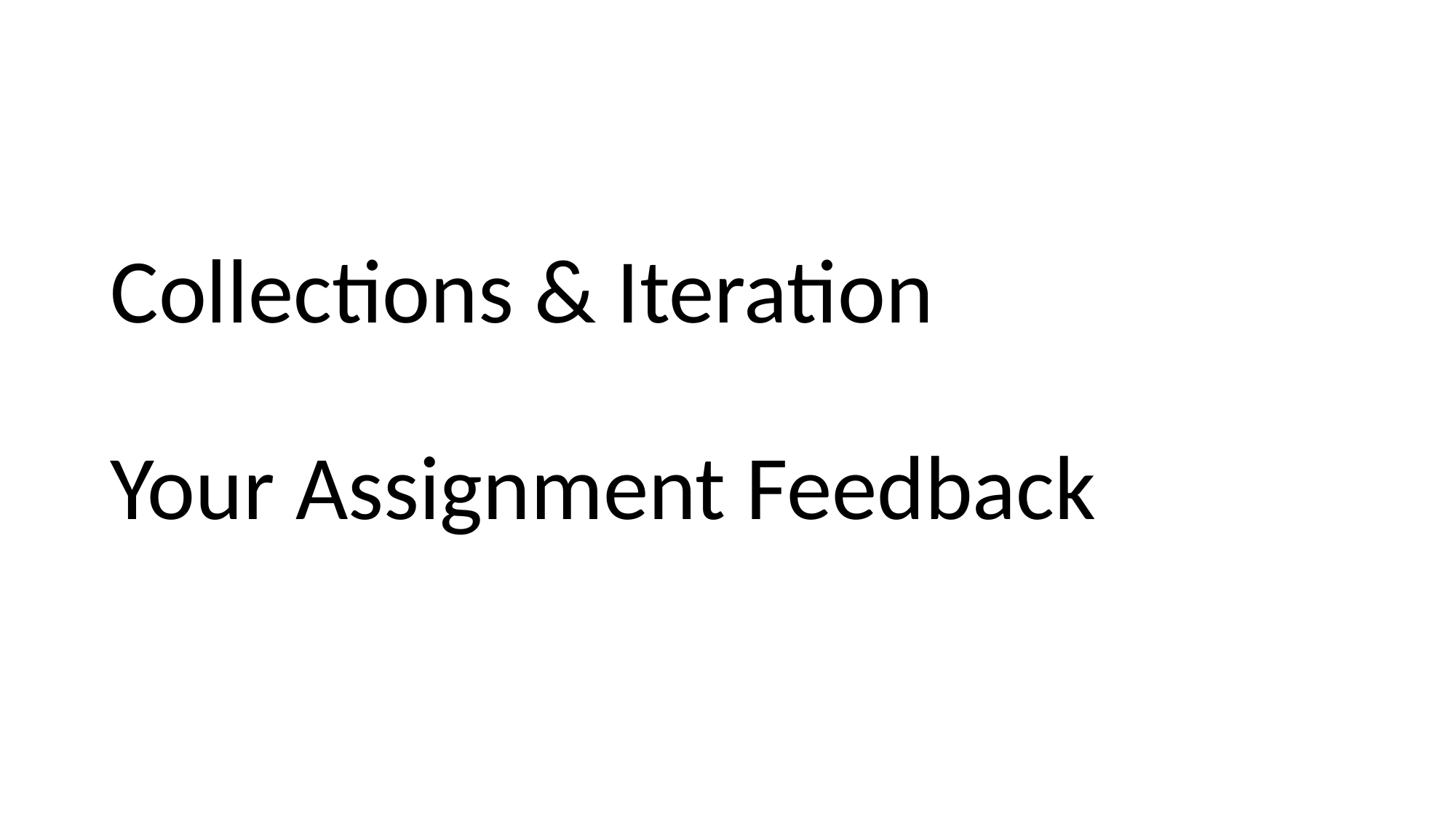

# Collections & Iteration Your Assignment Feedback